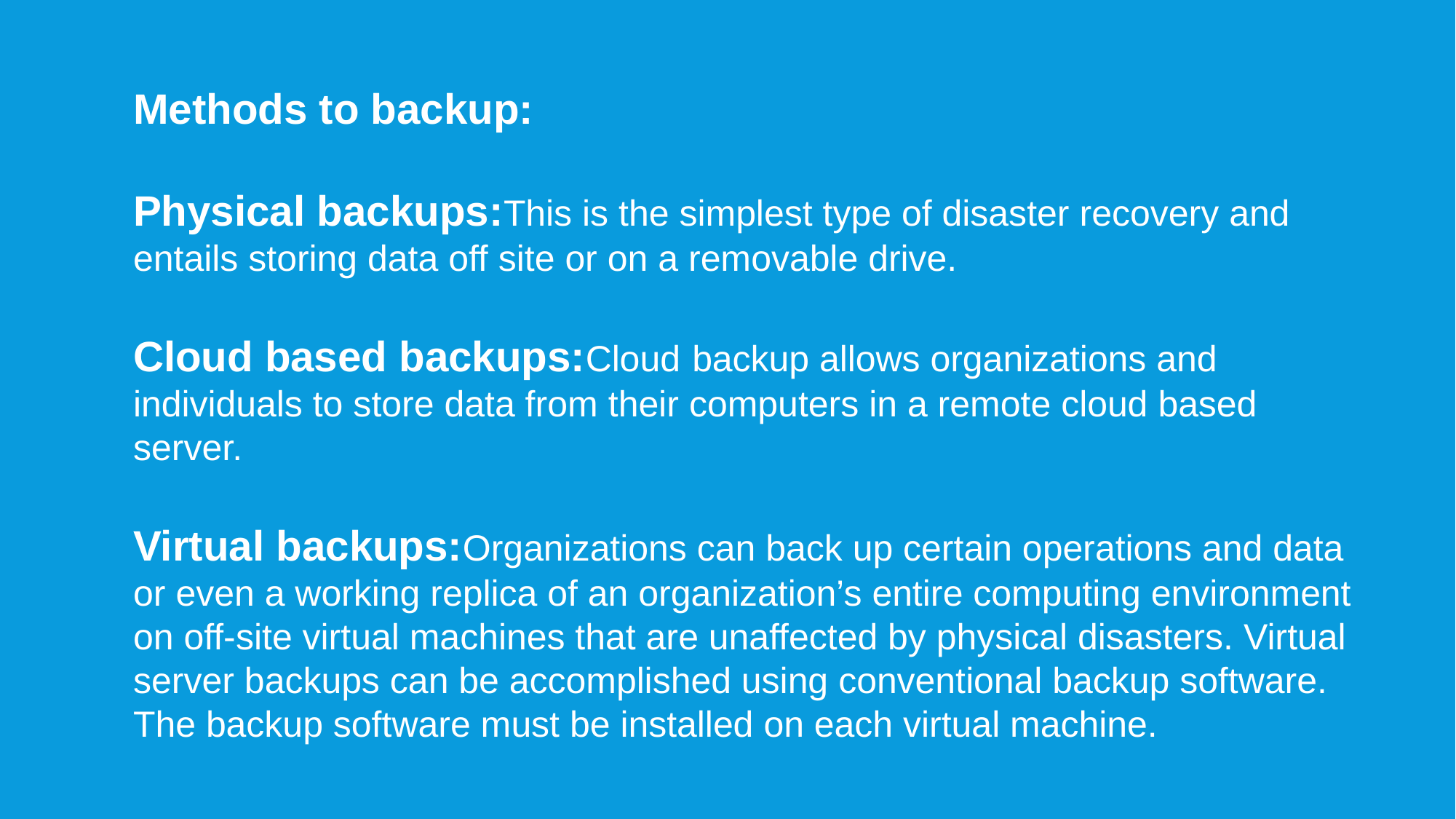

Methods to backup:

Physical backups:This is the simplest type of disaster recovery and entails storing data off site or on a removable drive.

Cloud based backups:Cloud backup allows organizations and individuals to store data from their computers in a remote cloud based server.

Virtual backups:Organizations can back up certain operations and data or even a working replica of an organization’s entire computing environment on off-site virtual machines that are unaffected by physical disasters. Virtual server backups can be accomplished using conventional backup software. The backup software must be installed on each virtual machine.